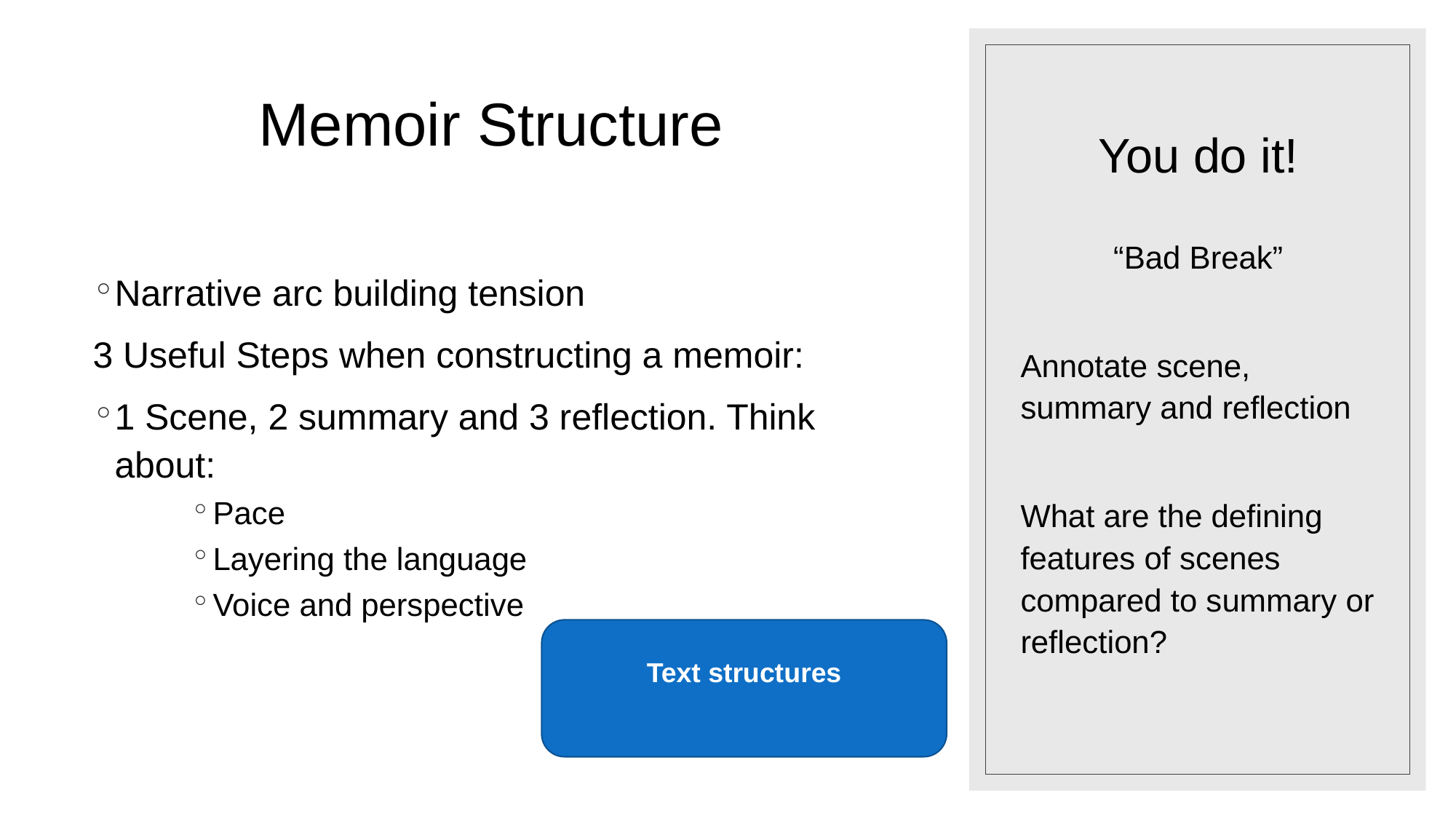

# You do it!
Memoir Structure

Narrative arc building tension
3 Useful Steps when constructing a memoir:
1 Scene, 2 summary and 3 reflection. Think about:
Pace
Layering the language
Voice and perspective

“Bad Break”

Annotate scene, summary and reflection

What are the defining features of scenes compared to summary or reflection?
Text structures